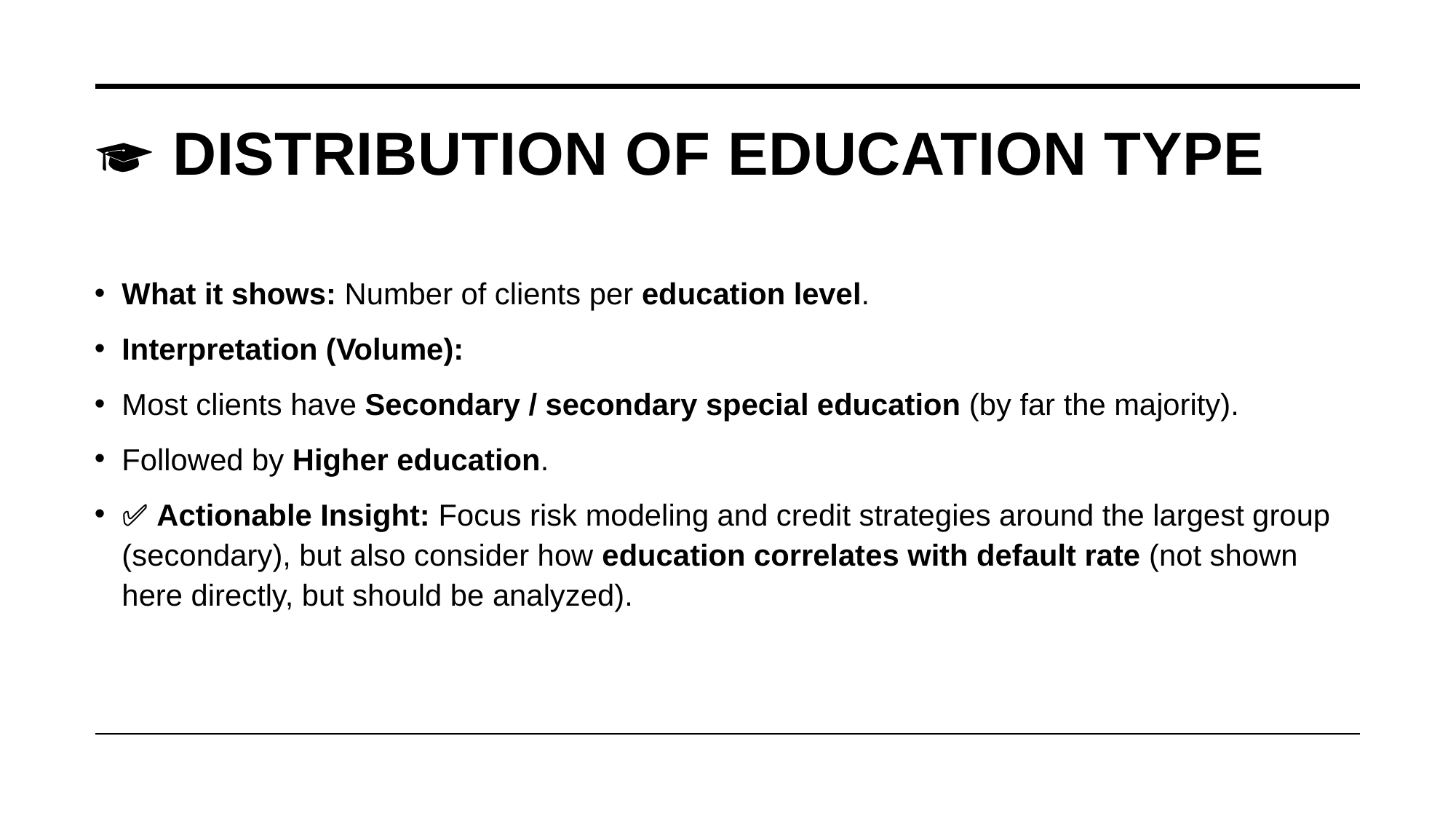

# 🎓 Distribution of Education Type
What it shows: Number of clients per education level.
Interpretation (Volume):
Most clients have Secondary / secondary special education (by far the majority).
Followed by Higher education.
✅ Actionable Insight: Focus risk modeling and credit strategies around the largest group (secondary), but also consider how education correlates with default rate (not shown here directly, but should be analyzed).